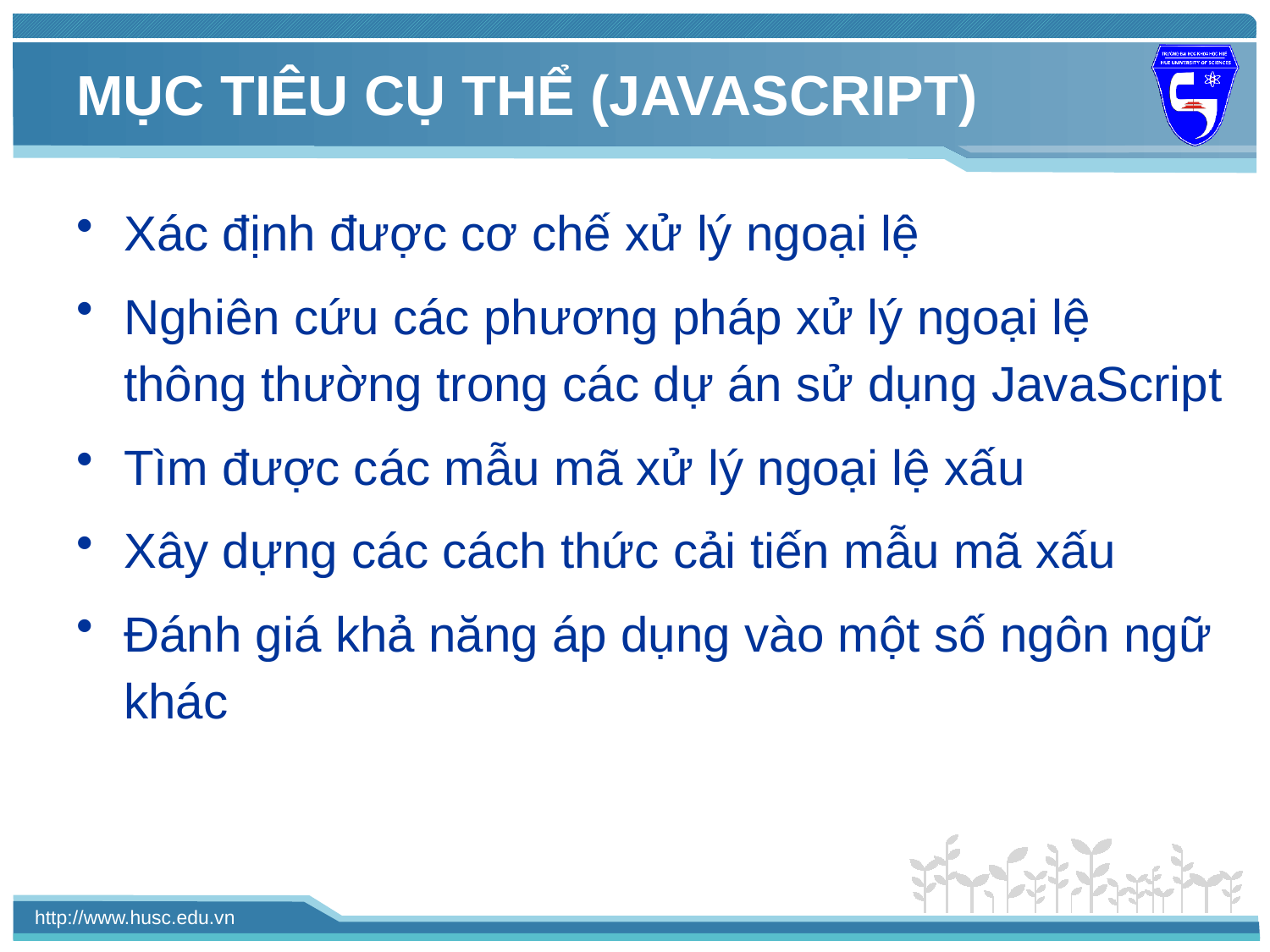

# MỤC TIÊU CỤ THỂ (JAVASCRIPT)
Xác định được cơ chế xử lý ngoại lệ
Nghiên cứu các phương pháp xử lý ngoại lệ thông thường trong các dự án sử dụng JavaScript
Tìm được các mẫu mã xử lý ngoại lệ xấu
Xây dựng các cách thức cải tiến mẫu mã xấu
Đánh giá khả năng áp dụng vào một số ngôn ngữ khác